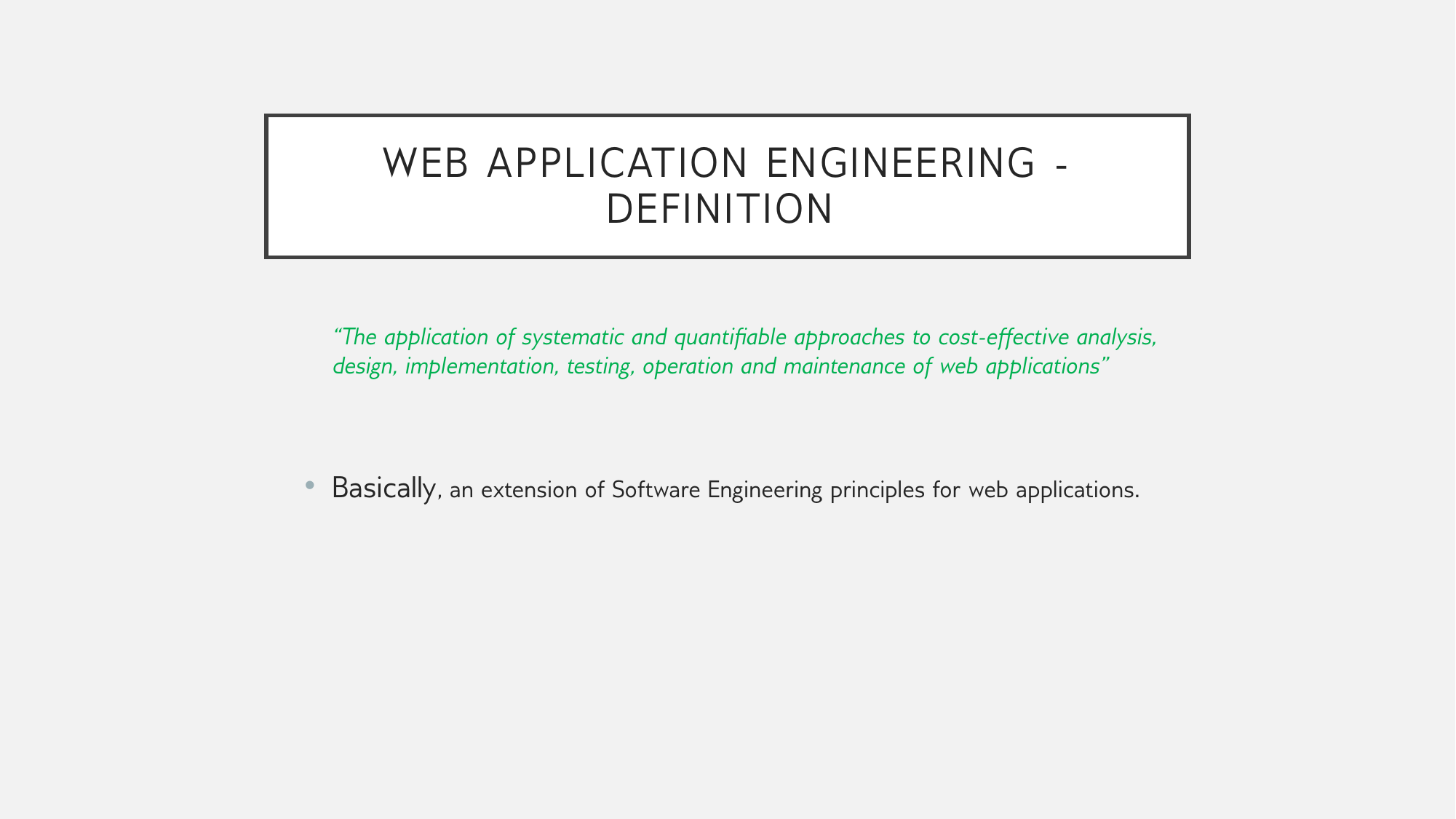

# Web Application Engineering - definition
“The application of systematic and quantifiable approaches to cost-effective analysis, design, implementation, testing, operation and maintenance of web applications”

Basically, an extension of Software Engineering principles for web applications.